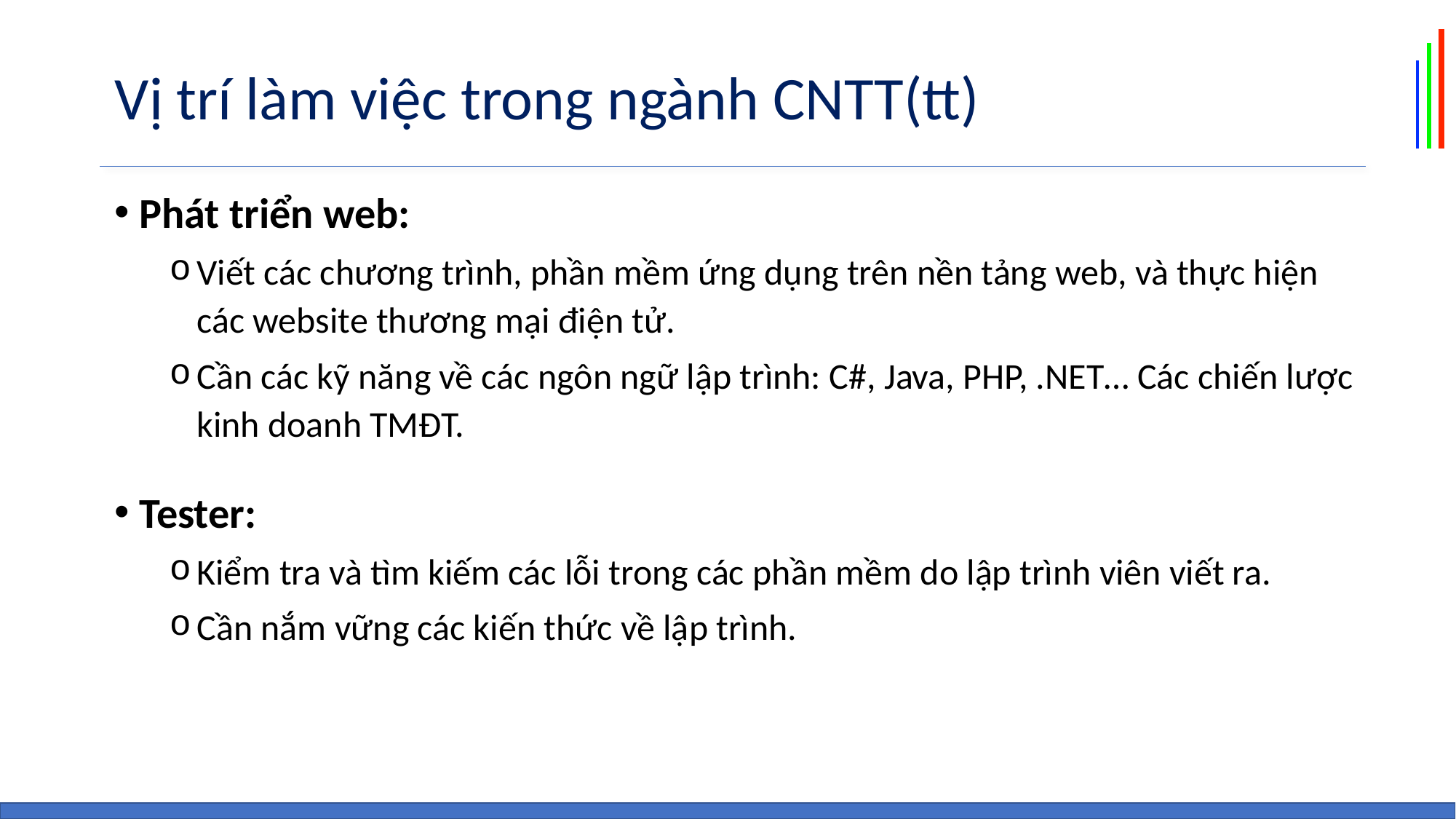

# Vị trí làm việc trong ngành CNTT(tt)
 Phát triển web:
Viết các chương trình, phần mềm ứng dụng trên nền tảng web, và thực hiện các website thương mại điện tử.
Cần các kỹ năng về các ngôn ngữ lập trình: C#, Java, PHP, .NET… Các chiến lược kinh doanh TMĐT.
 Tester:
Kiểm tra và tìm kiếm các lỗi trong các phần mềm do lập trình viên viết ra.
Cần nắm vững các kiến thức về lập trình.